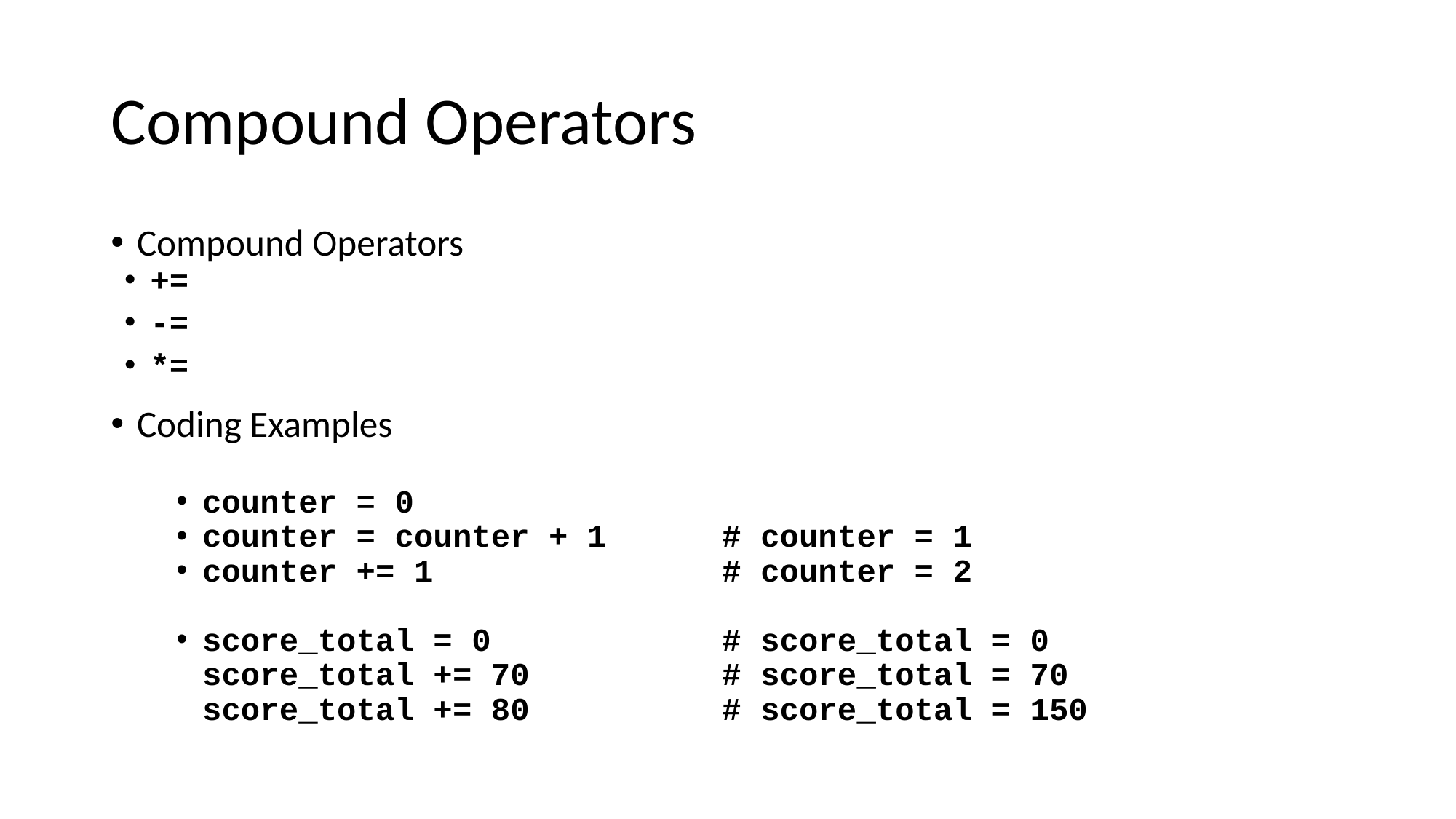

# Compound Operators
Compound Operators
+=
-=
*=
Coding Examples
counter = 0
counter = counter + 1      # counter = 1
counter += 1               # counter = 2
score_total = 0            # score_total = 0
score_total += 70          # score_total = 70
score_total += 80          # score_total = 150